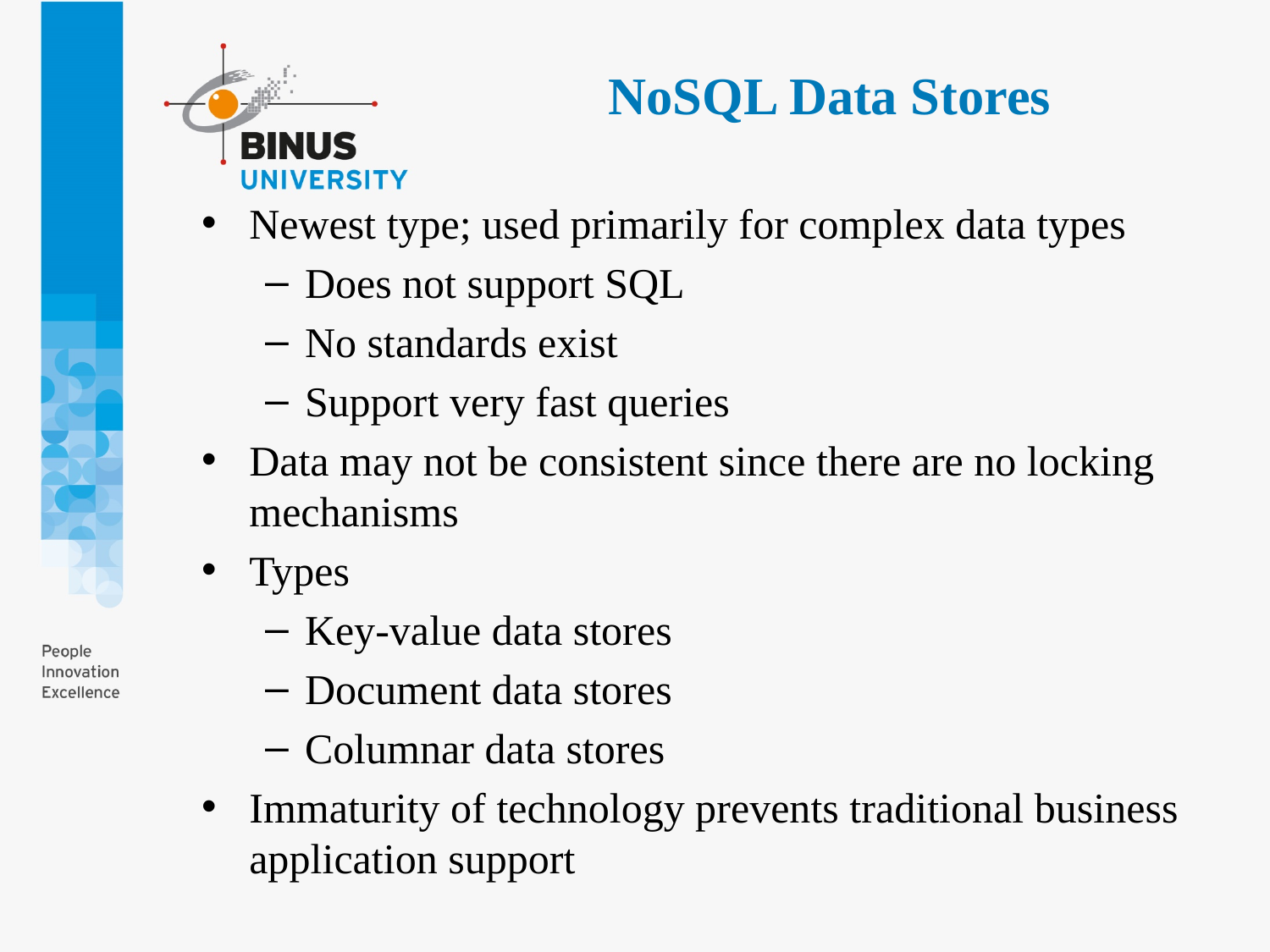

# NoSQL Data Stores
Newest type; used primarily for complex data types
Does not support SQL
No standards exist
Support very fast queries
Data may not be consistent since there are no locking mechanisms
Types
Key-value data stores
Document data stores
Columnar data stores
Immaturity of technology prevents traditional business application support